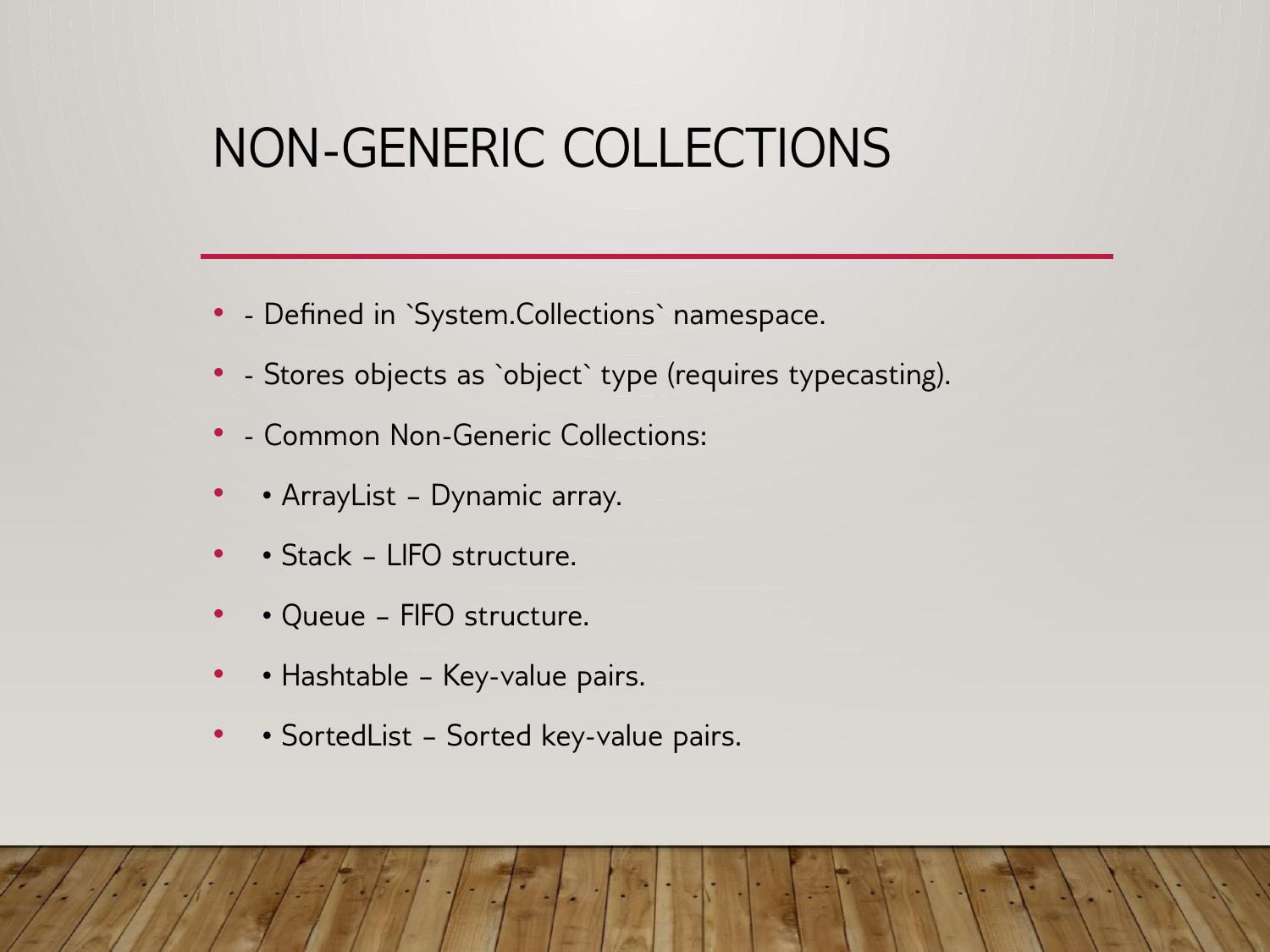

# Non-Generic Collections
- Defined in `System.Collections` namespace.
- Stores objects as `object` type (requires typecasting).
- Common Non-Generic Collections:
  • ArrayList – Dynamic array.
  • Stack – LIFO structure.
  • Queue – FIFO structure.
  • Hashtable – Key-value pairs.
  • SortedList – Sorted key-value pairs.